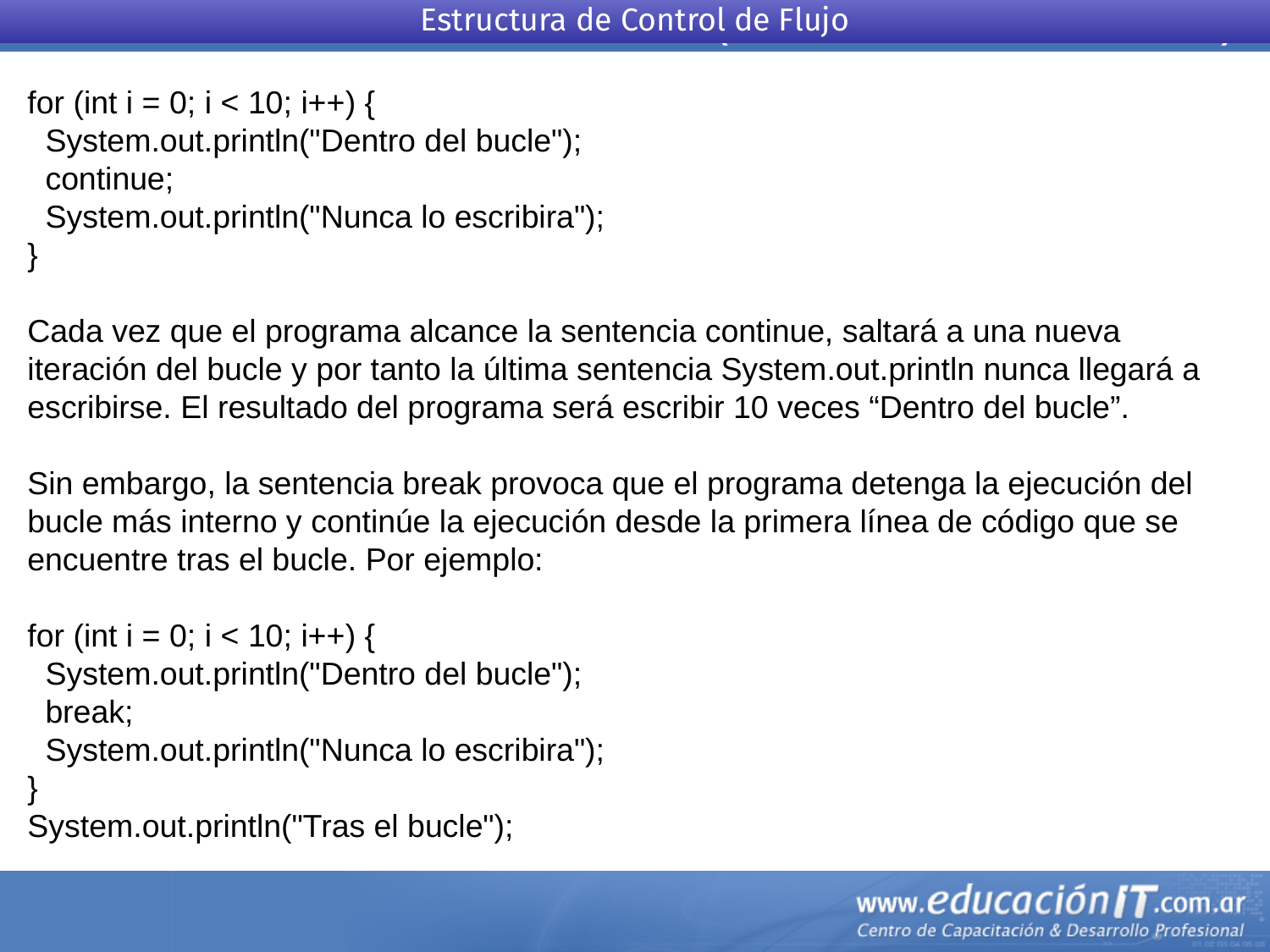

Estructura de Control de Flujo
for (int i = 0; i < 10; i++) {
  System.out.println("Dentro del bucle");
  continue;
  System.out.println("Nunca lo escribira");
}

Cada vez que el programa alcance la sentencia continue, saltará a una nueva iteración del bucle y por tanto la última sentencia System.out.println nunca llegará a escribirse. El resultado del programa será escribir 10 veces “Dentro del bucle”.

Sin embargo, la sentencia break provoca que el programa detenga la ejecución del bucle más interno y continúe la ejecución desde la primera línea de código que se encuentre tras el bucle. Por ejemplo:

for (int i = 0; i < 10; i++) {
  System.out.println("Dentro del bucle");
  break;
  System.out.println("Nunca lo escribira");
}
System.out.println("Tras el bucle");